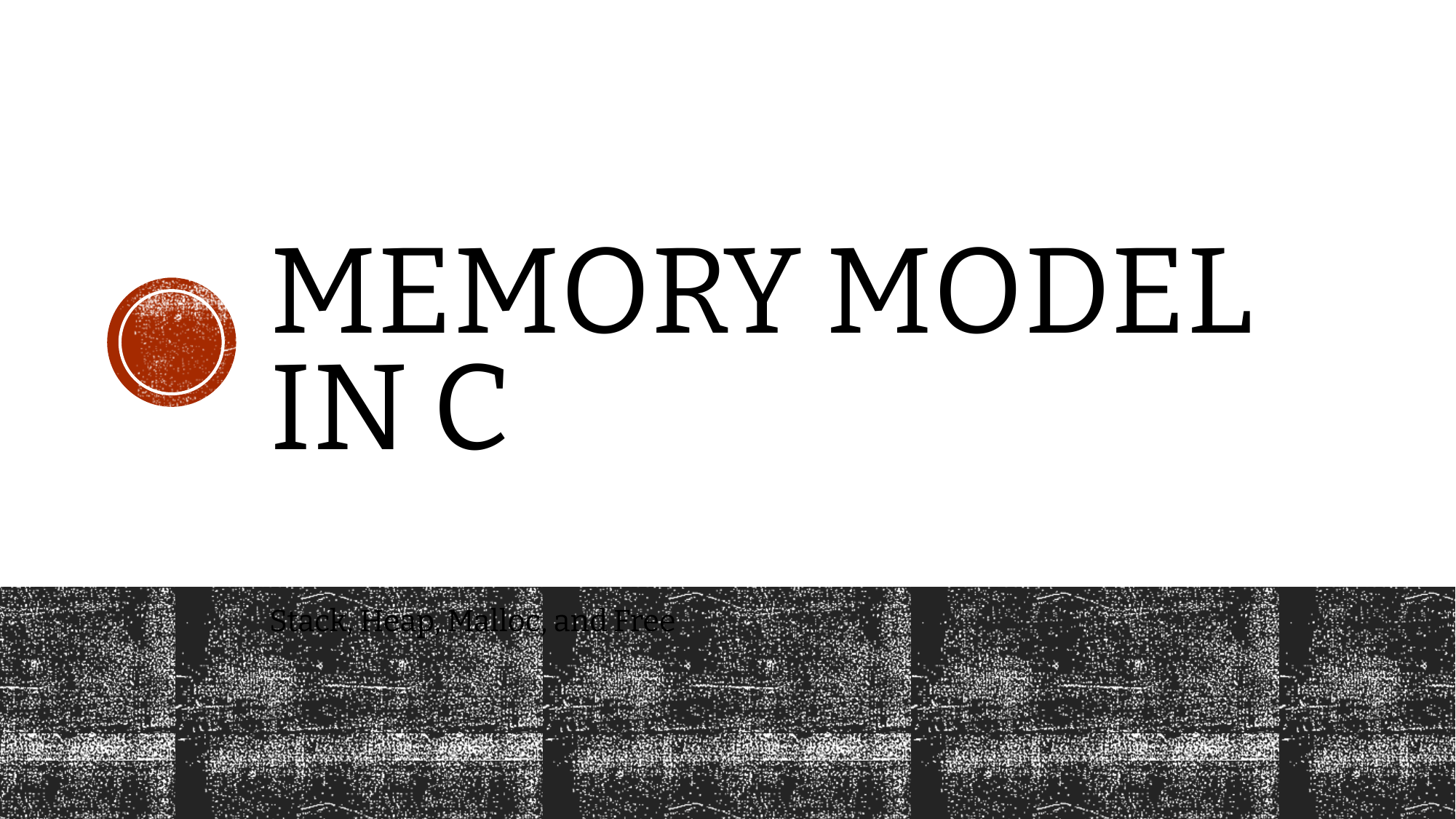

# Memory Model in C
Stack, Heap, Malloc, and Free